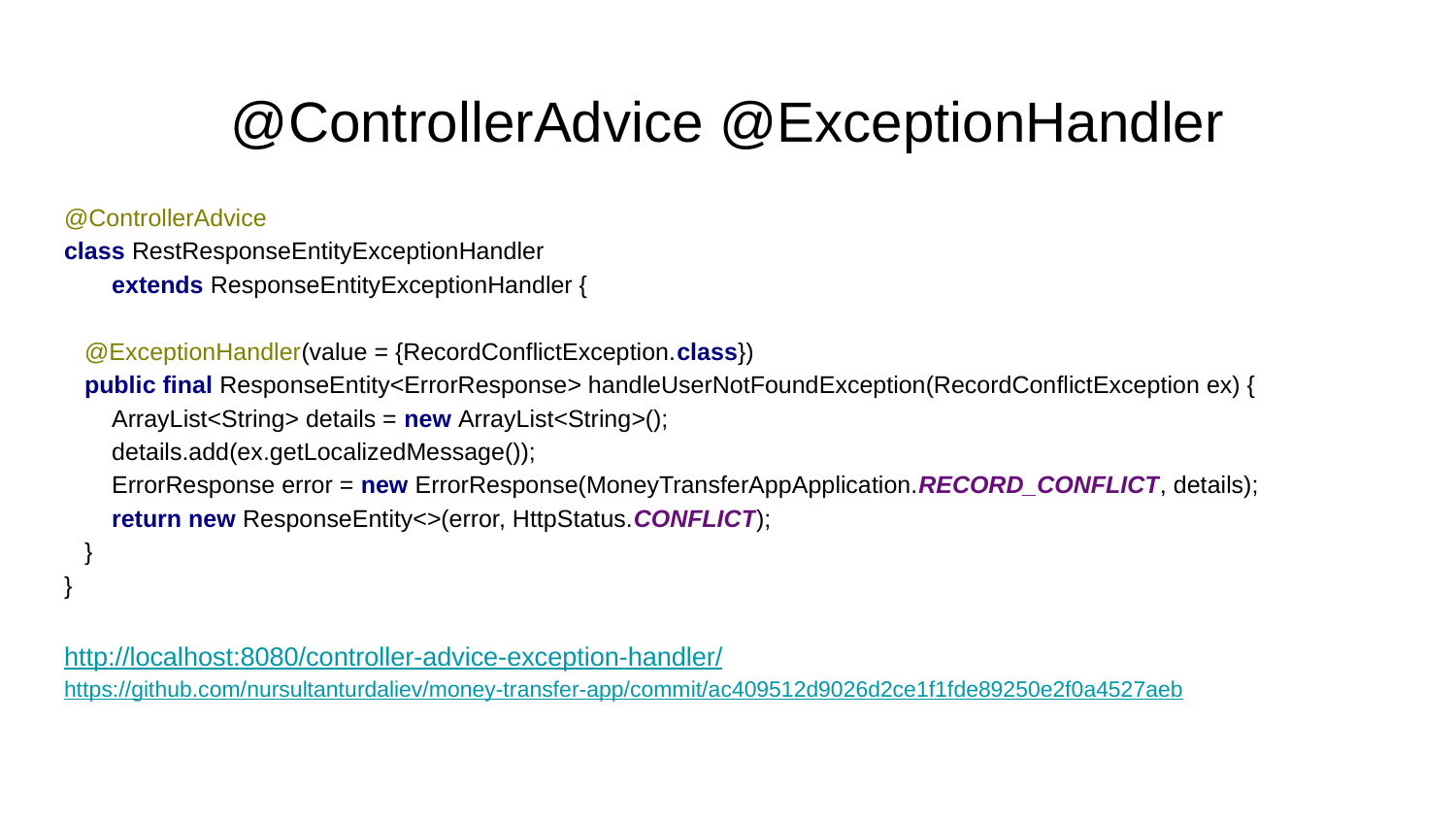

# @ControllerAdvice @ExceptionHandler
@ControllerAdvice
class RestResponseEntityExceptionHandler
       extends ResponseEntityExceptionHandler {

   @ExceptionHandler(value = {RecordConflictException.class})
   public final ResponseEntity<ErrorResponse> handleUserNotFoundException(RecordConflictException ex) {
       ArrayList<String> details = new ArrayList<String>();
       details.add(ex.getLocalizedMessage());
       ErrorResponse error = new ErrorResponse(MoneyTransferAppApplication.RECORD_CONFLICT, details);
       return new ResponseEntity<>(error, HttpStatus.CONFLICT);
   }
}

http://localhost:8080/controller-advice-exception-handler/
https://github.com/nursultanturdaliev/money-transfer-app/commit/ac409512d9026d2ce1f1fde89250e2f0a4527aeb